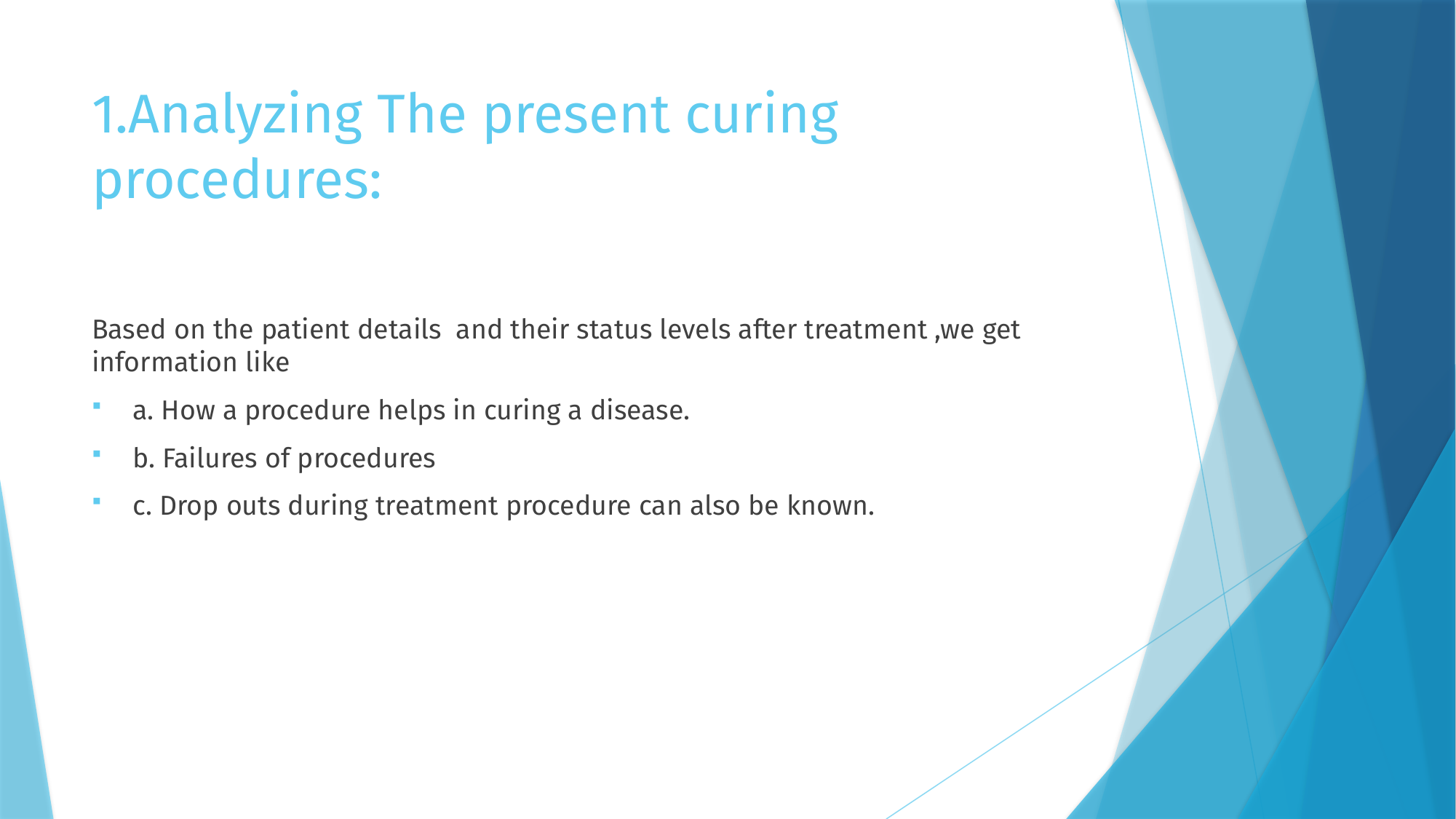

# 1.Analyzing The present curing procedures:

Based on the patient details  and their status levels after treatment ,we get information like
a. How a procedure helps in curing a disease.
b. Failures of procedures
c. Drop outs during treatment procedure can also be known.